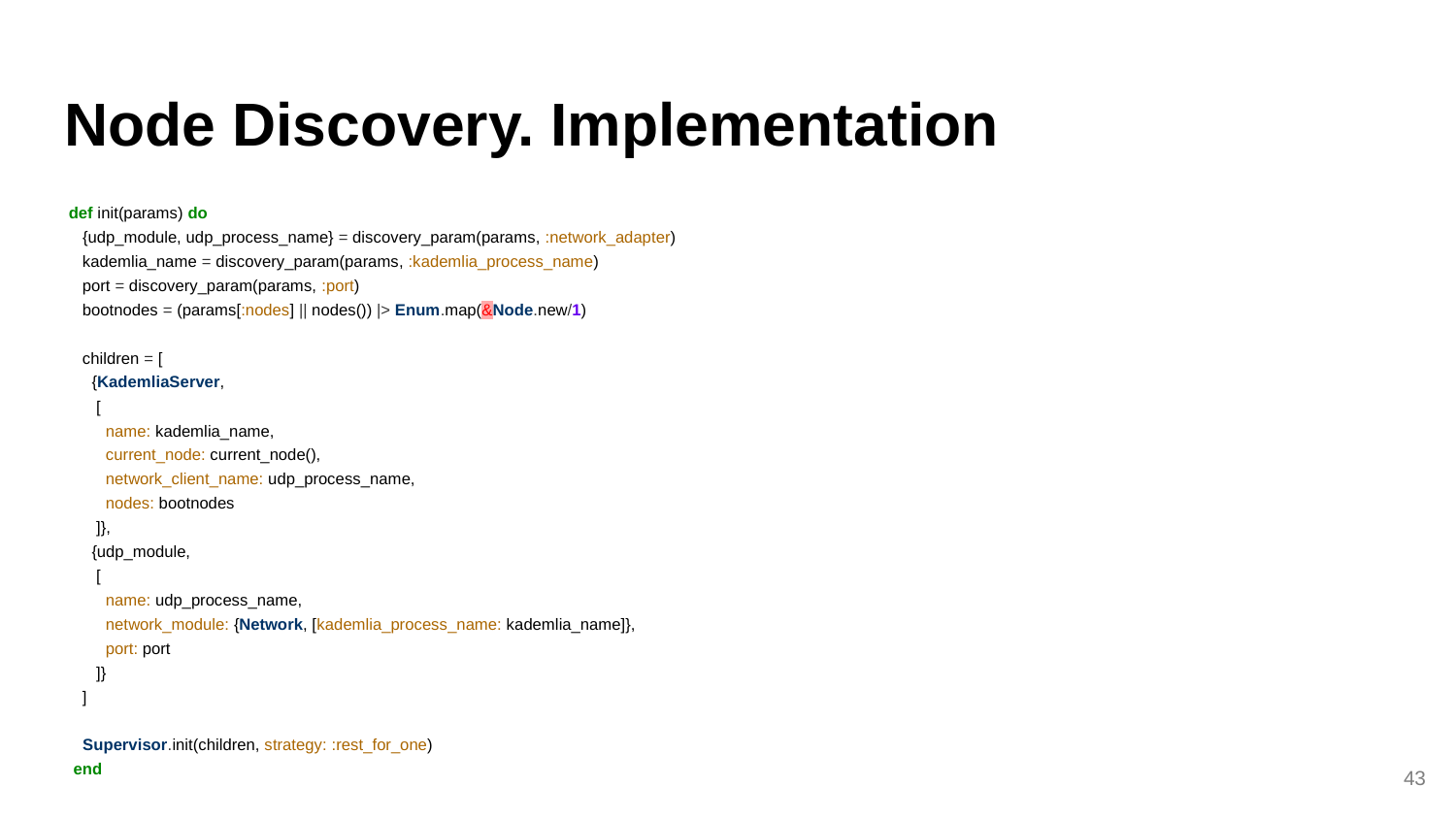

# Node Discovery. Implementation
 def init(params) do
    {udp_module, udp_process_name} = discovery_param(params, :network_adapter)
    kademlia_name = discovery_param(params, :kademlia_process_name)
    port = discovery_param(params, :port)
    bootnodes = (params[:nodes] || nodes()) |> Enum.map(&Node.new/1)
    children = [
      {KademliaServer,
       [
         name: kademlia_name,
         current_node: current_node(),
         network_client_name: udp_process_name,
         nodes: bootnodes
       ]},
      {udp_module,
       [
         name: udp_process_name,
         network_module: {Network, [kademlia_process_name: kademlia_name]},
         port: port
       ]}
    ]
    Supervisor.init(children, strategy: :rest_for_one)
  end

43